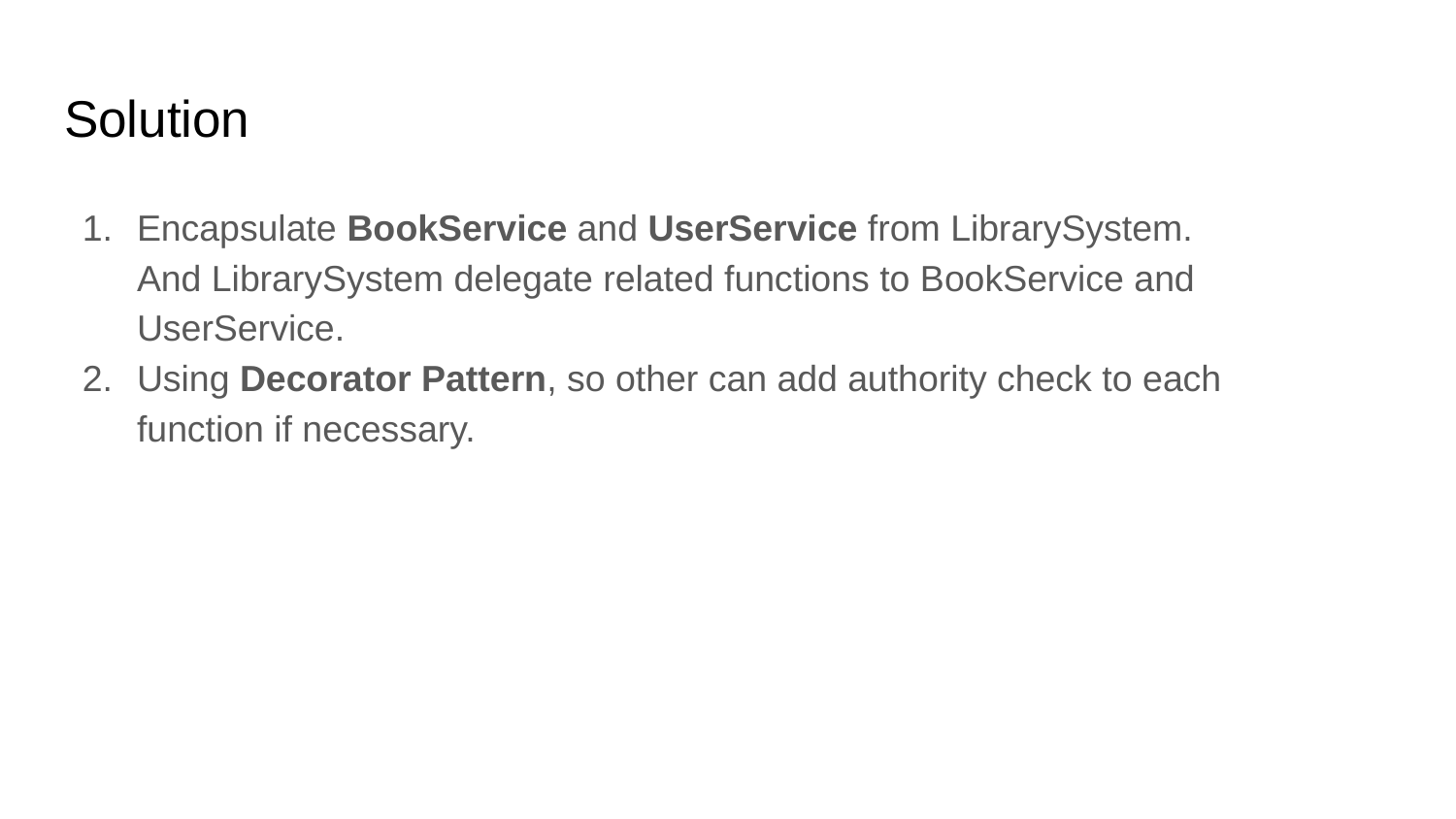

# Solution
Encapsulate BookService and UserService from LibrarySystem.
And LibrarySystem delegate related functions to BookService and UserService.
Using Decorator Pattern, so other can add authority check to each function if necessary.